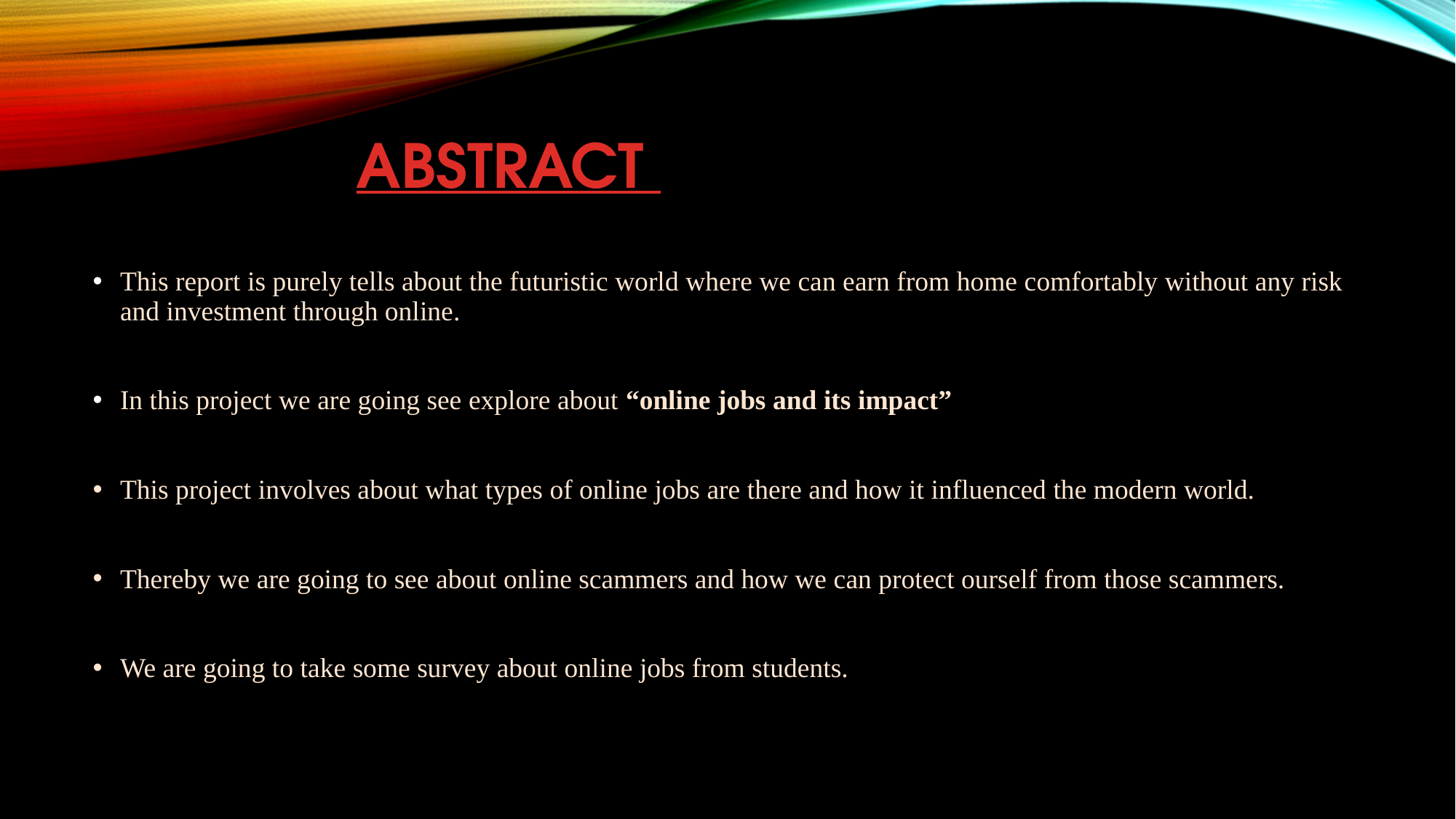

# ABSTRACT
This report is purely tells about the futuristic world where we can earn from home comfortably without any risk and investment through online.

In this project we are going see explore about “online jobs and its impact”

This project involves about what types of online jobs are there and how it influenced the modern world.

Thereby we are going to see about online scammers and how we can protect ourself from those scammers.

We are going to take some survey about online jobs from students.